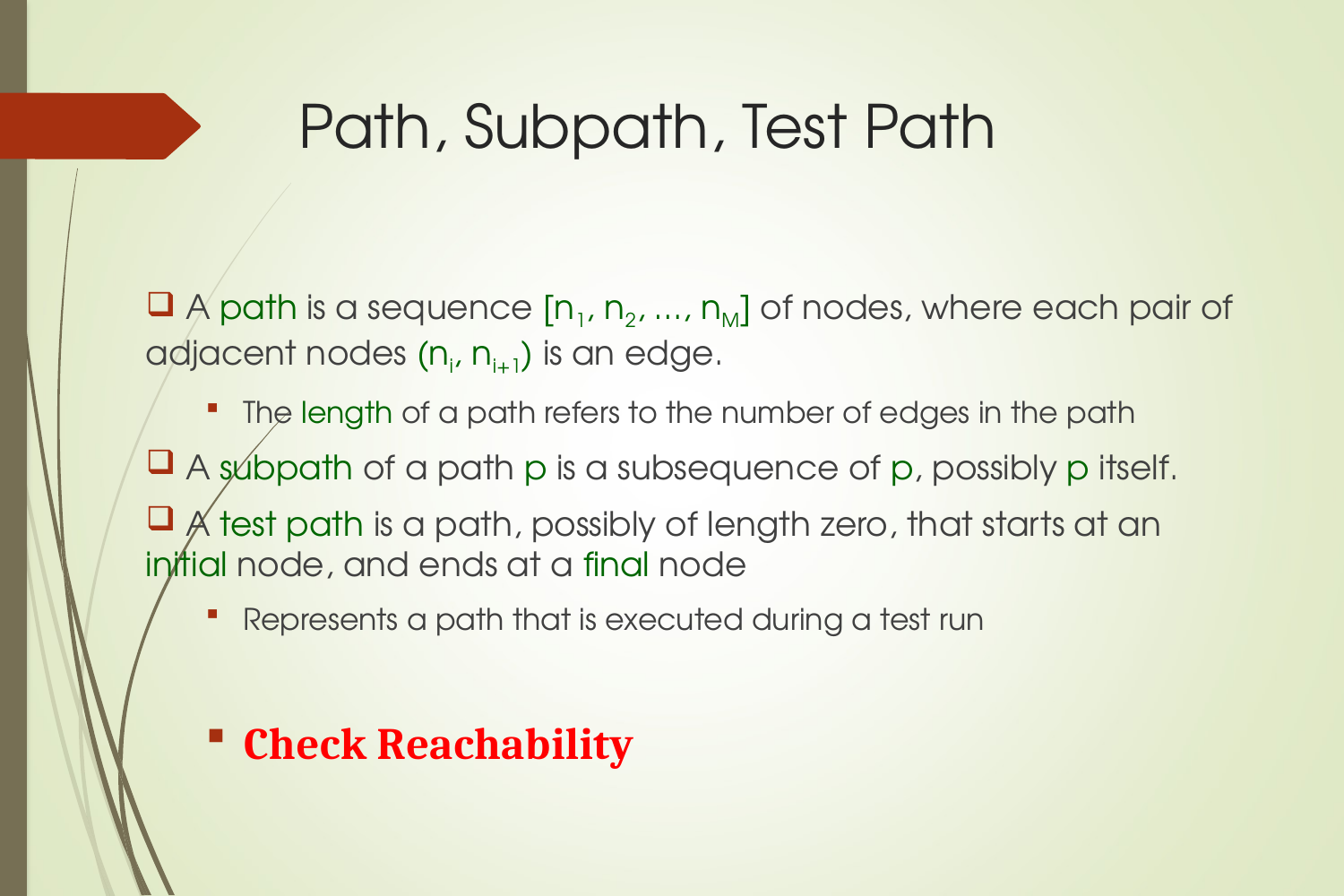

# Path, Subpath, Test Path
 A path is a sequence [n1, n2, …, nM] of nodes, where each pair of adjacent nodes (ni, ni+1) is an edge.
The length of a path refers to the number of edges in the path
 A subpath of a path p is a subsequence of p, possibly p itself.
 A test path is a path, possibly of length zero, that starts at an initial node, and ends at a final node
Represents a path that is executed during a test run

Check Reachability